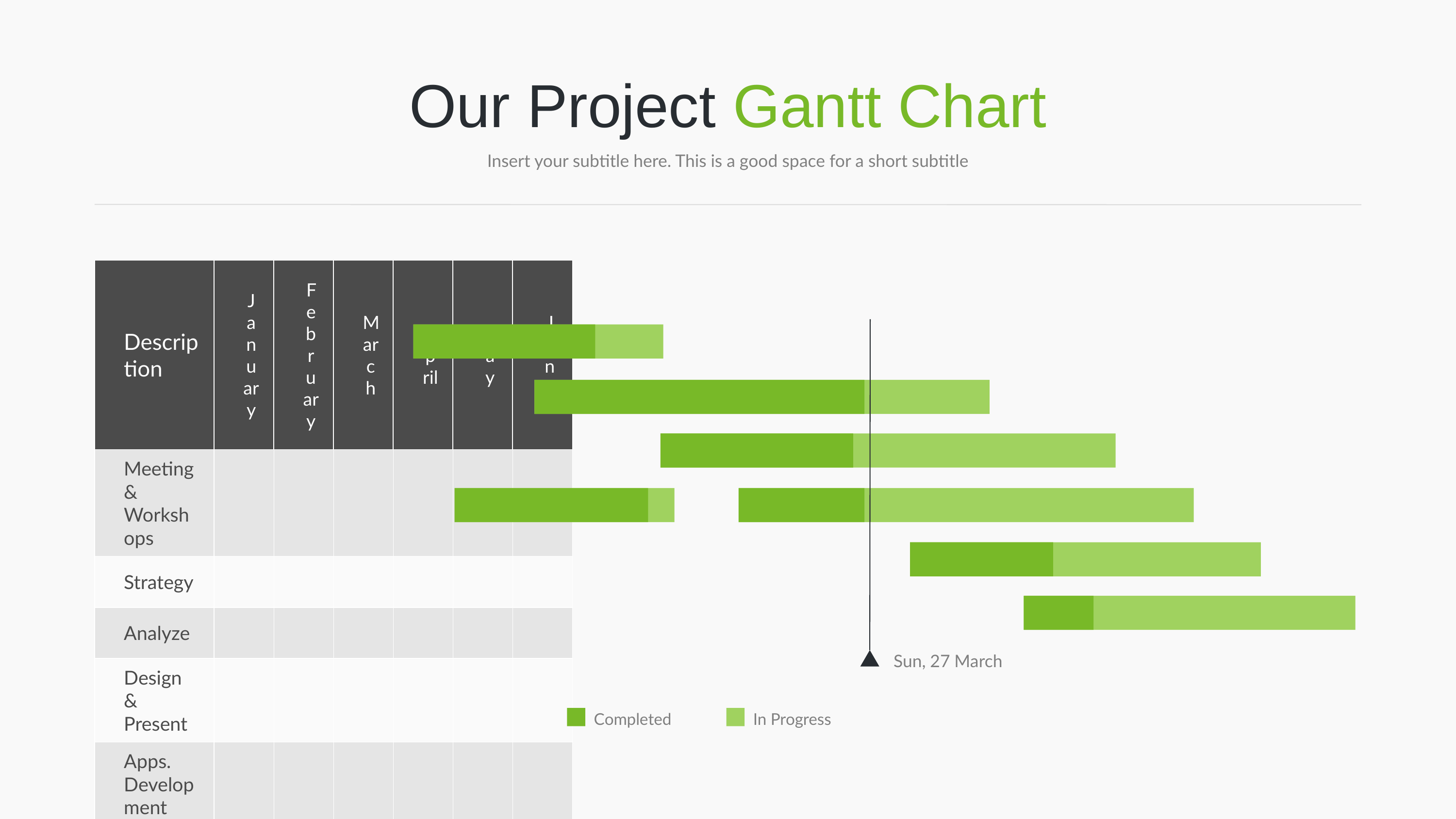

Our Project Gantt Chart
Insert your subtitle here. This is a good space for a short subtitle
| Description | January | February | March | April | May | June |
| --- | --- | --- | --- | --- | --- | --- |
| Meeting & Workshops |  |  |  |  |  |  |
| Strategy |  |  |  |  |  |  |
| Analyze |  |  |  |  |  |  |
| Design & Present |  |  |  |  |  |  |
| Apps. Development |  |  |  |  |  |  |
| Maintenance |  |  |  |  |  |  |

Sun, 27 March

Completed
In Progress